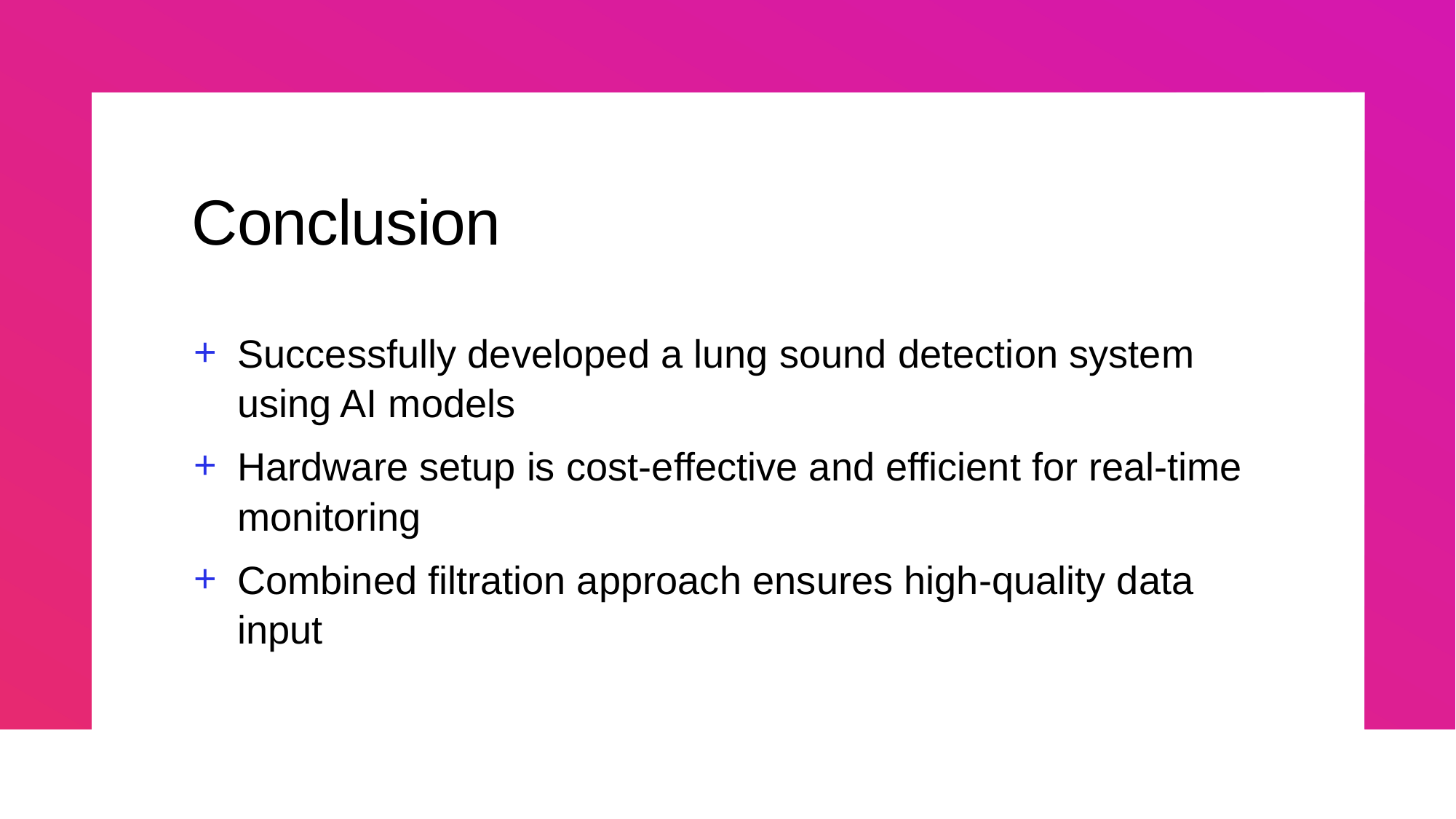

# Conclusion
Successfully developed a lung sound detection system using AI models
Hardware setup is cost-effective and efficient for real-time monitoring
Combined filtration approach ensures high-quality data input